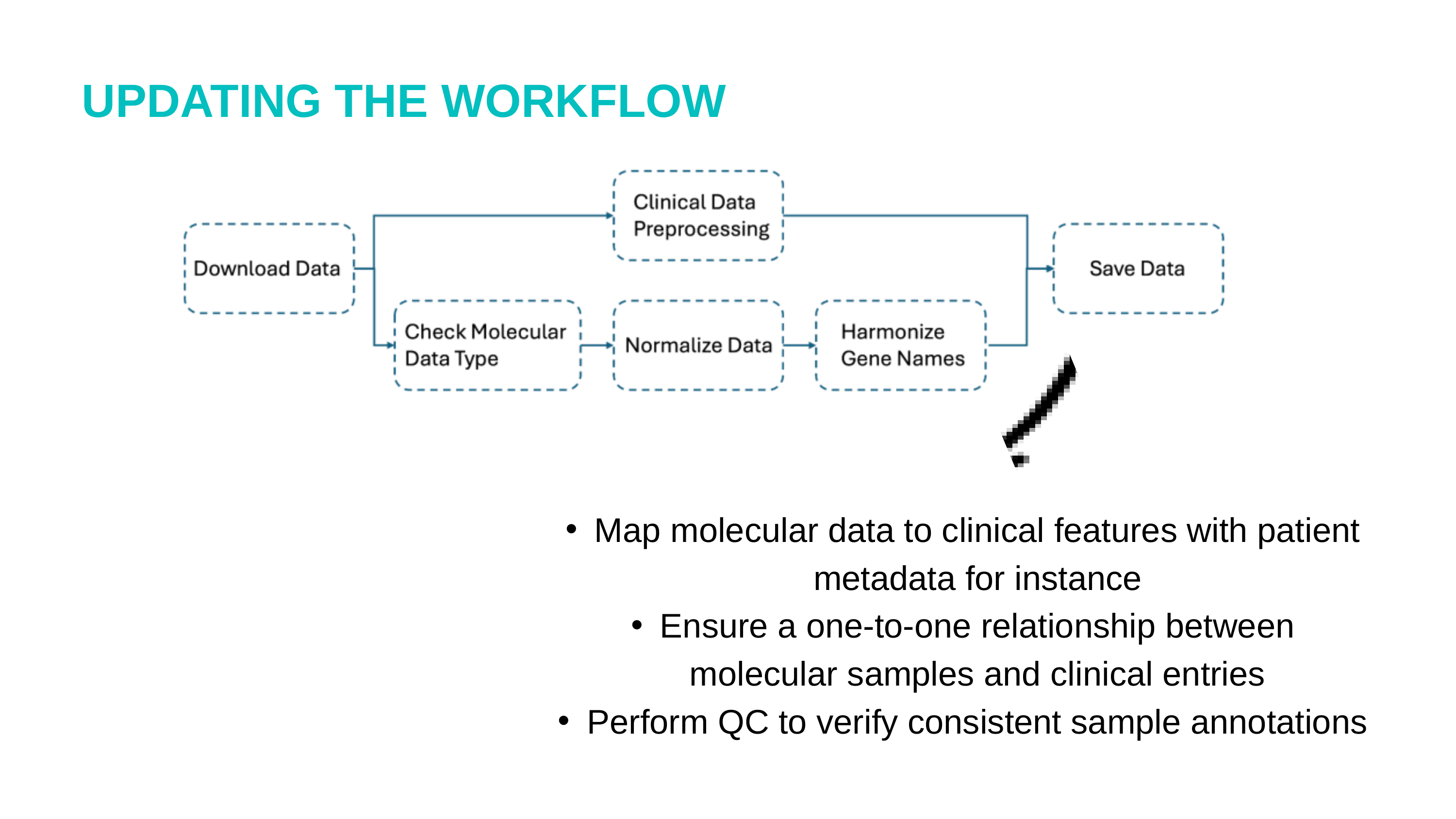

UPDATING THE WORKFLOW

Map molecular data to clinical features with patient metadata for instance
Ensure a one-to-one relationship between molecular samples and clinical entries
Perform QC to verify consistent sample annotations